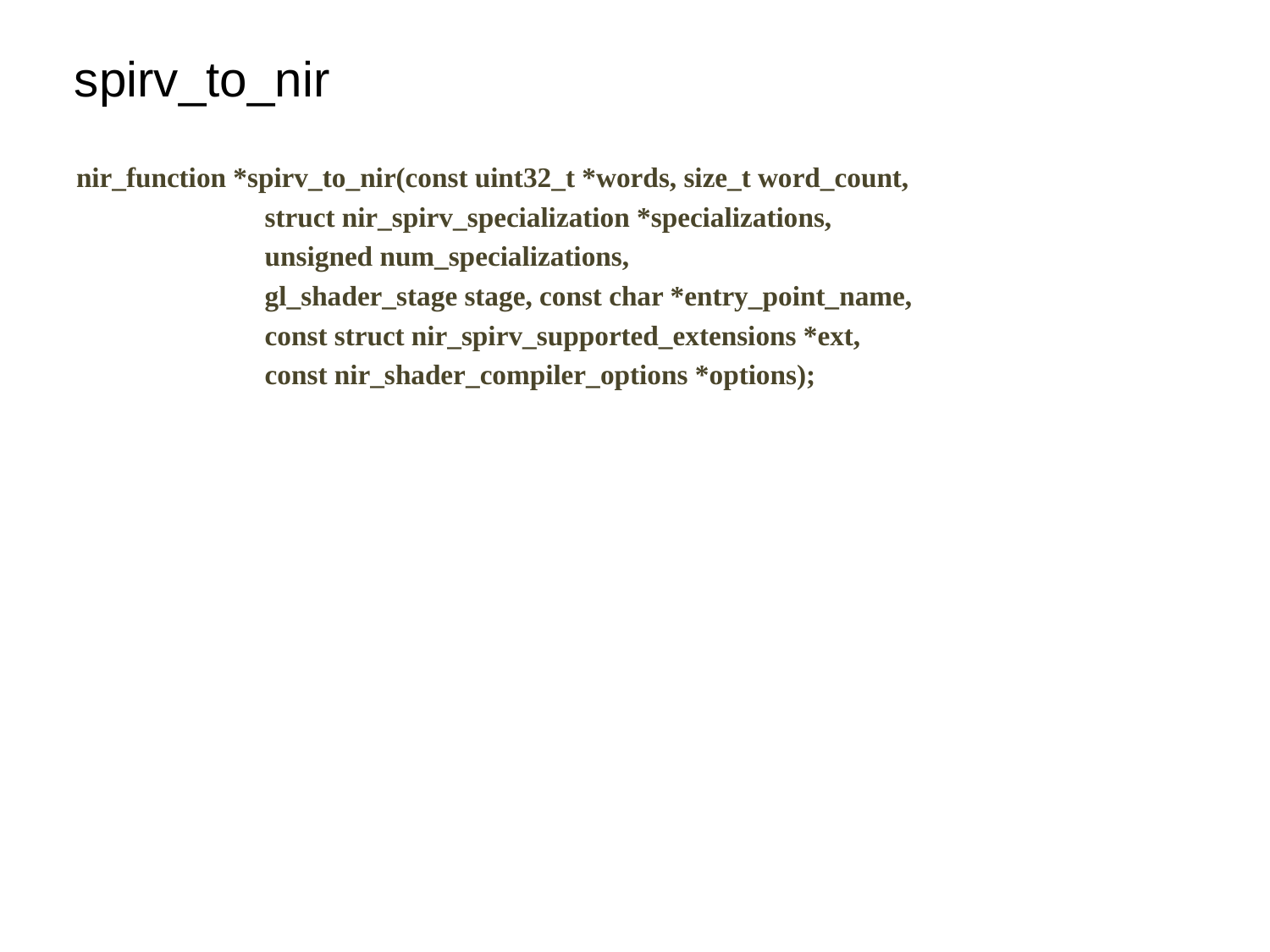

# spirv_to_nir
nir_function *spirv_to_nir(const uint32_t *words, size_t word_count,
                           struct nir_spirv_specialization *specializations,
                           unsigned num_specializations,
                           gl_shader_stage stage, const char *entry_point_name,
                           const struct nir_spirv_supported_extensions *ext,
                           const nir_shader_compiler_options *options);